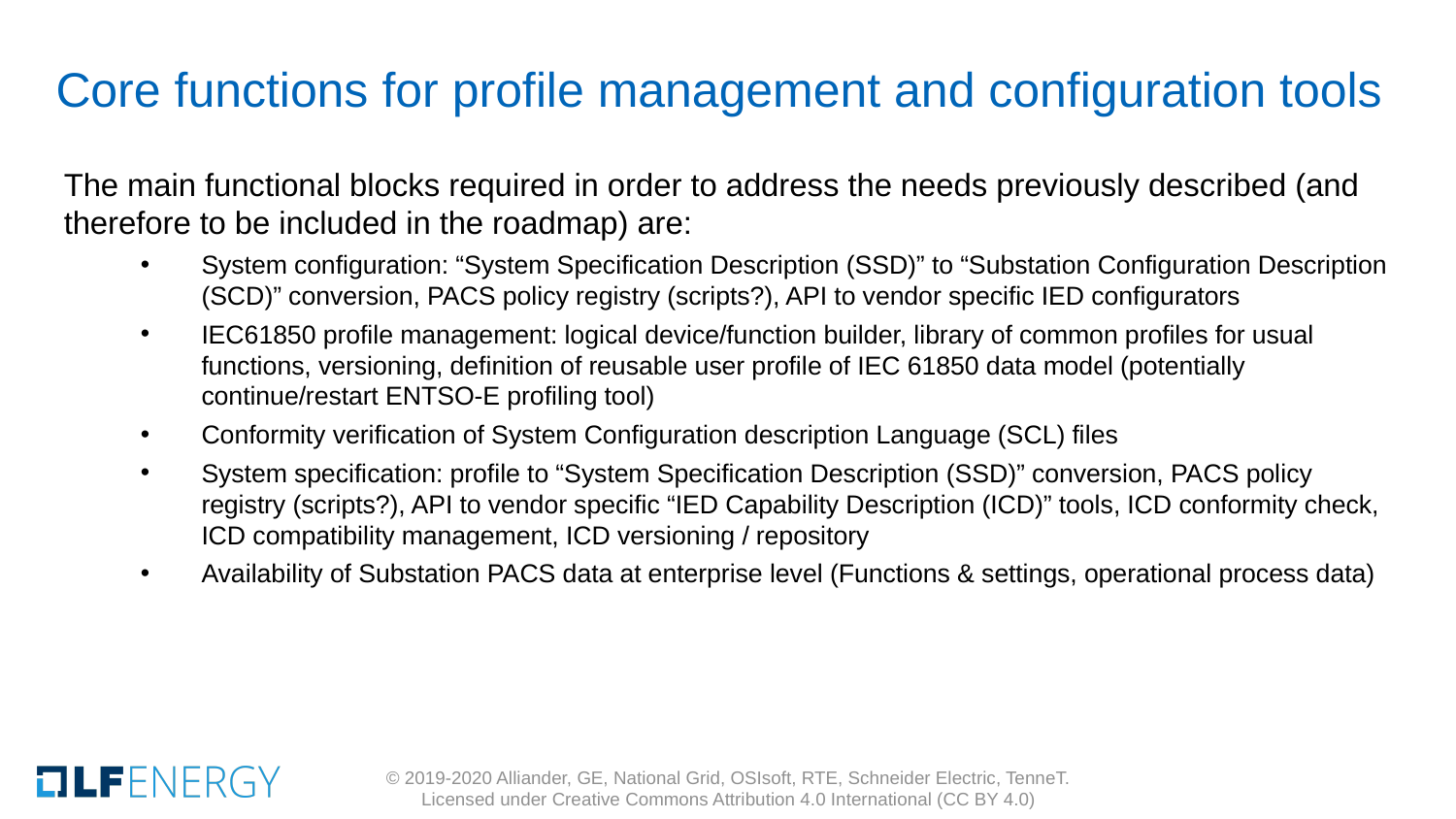

# Core functions for profile management and configuration tools
The main functional blocks required in order to address the needs previously described (and therefore to be included in the roadmap) are:
System configuration: “System Specification Description (SSD)” to “Substation Configuration Description (SCD)” conversion, PACS policy registry (scripts?), API to vendor specific IED configurators
IEC61850 profile management: logical device/function builder, library of common profiles for usual functions, versioning, definition of reusable user profile of IEC 61850 data model (potentially continue/restart ENTSO-E profiling tool)
Conformity verification of System Configuration description Language (SCL) files
System specification: profile to “System Specification Description (SSD)” conversion, PACS policy registry (scripts?), API to vendor specific “IED Capability Description (ICD)” tools, ICD conformity check, ICD compatibility management, ICD versioning / repository
Availability of Substation PACS data at enterprise level (Functions & settings, operational process data)

© 2019-2020 Alliander, GE, National Grid, OSIsoft, RTE, Schneider Electric, TenneT.
Licensed under Creative Commons Attribution 4.0 International (CC BY 4.0)